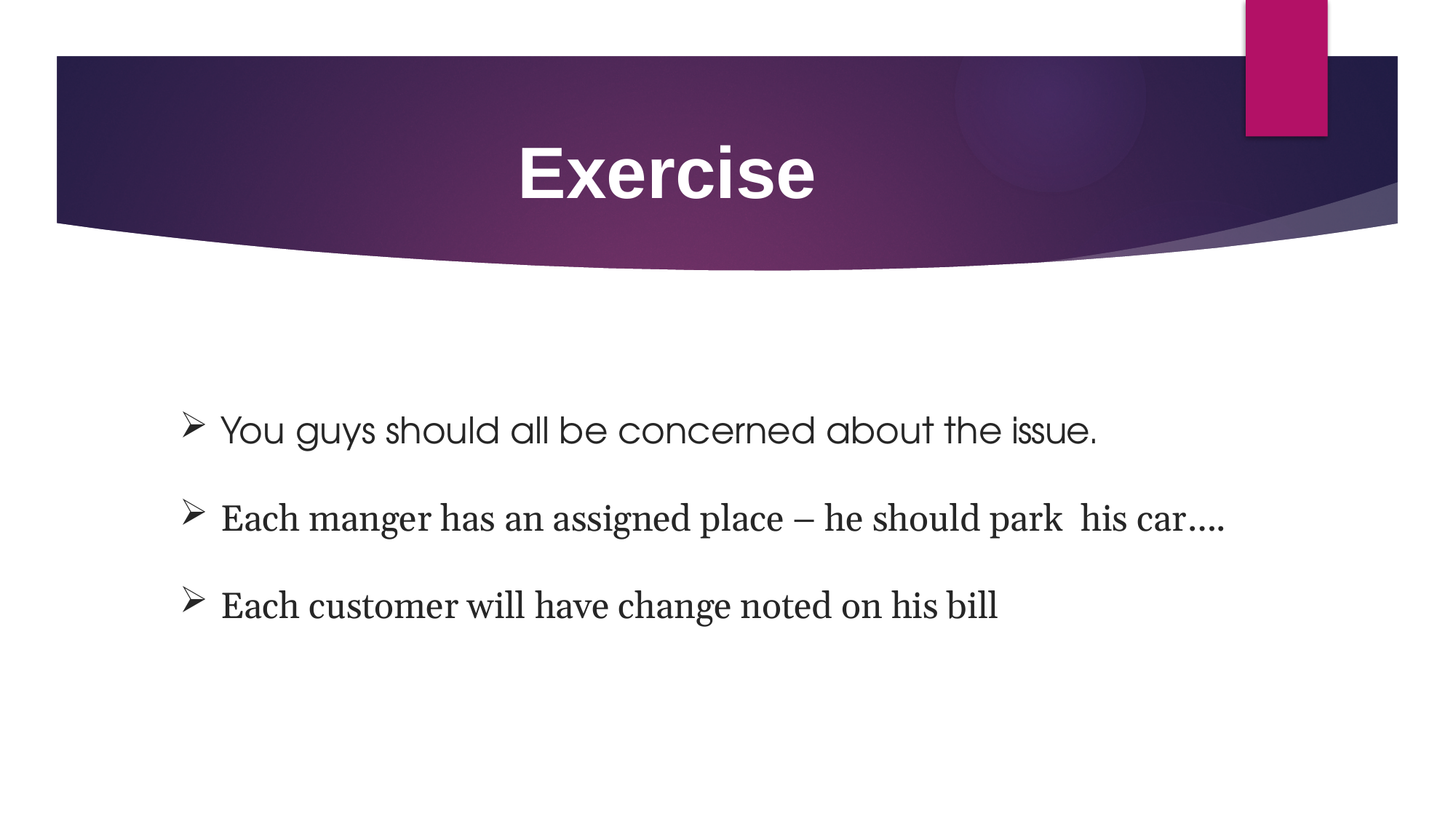

Exercise
You guys should all be concerned about the issue.
Each manger has an assigned place – he should park  his car….
Each customer will have change noted on his bill
#